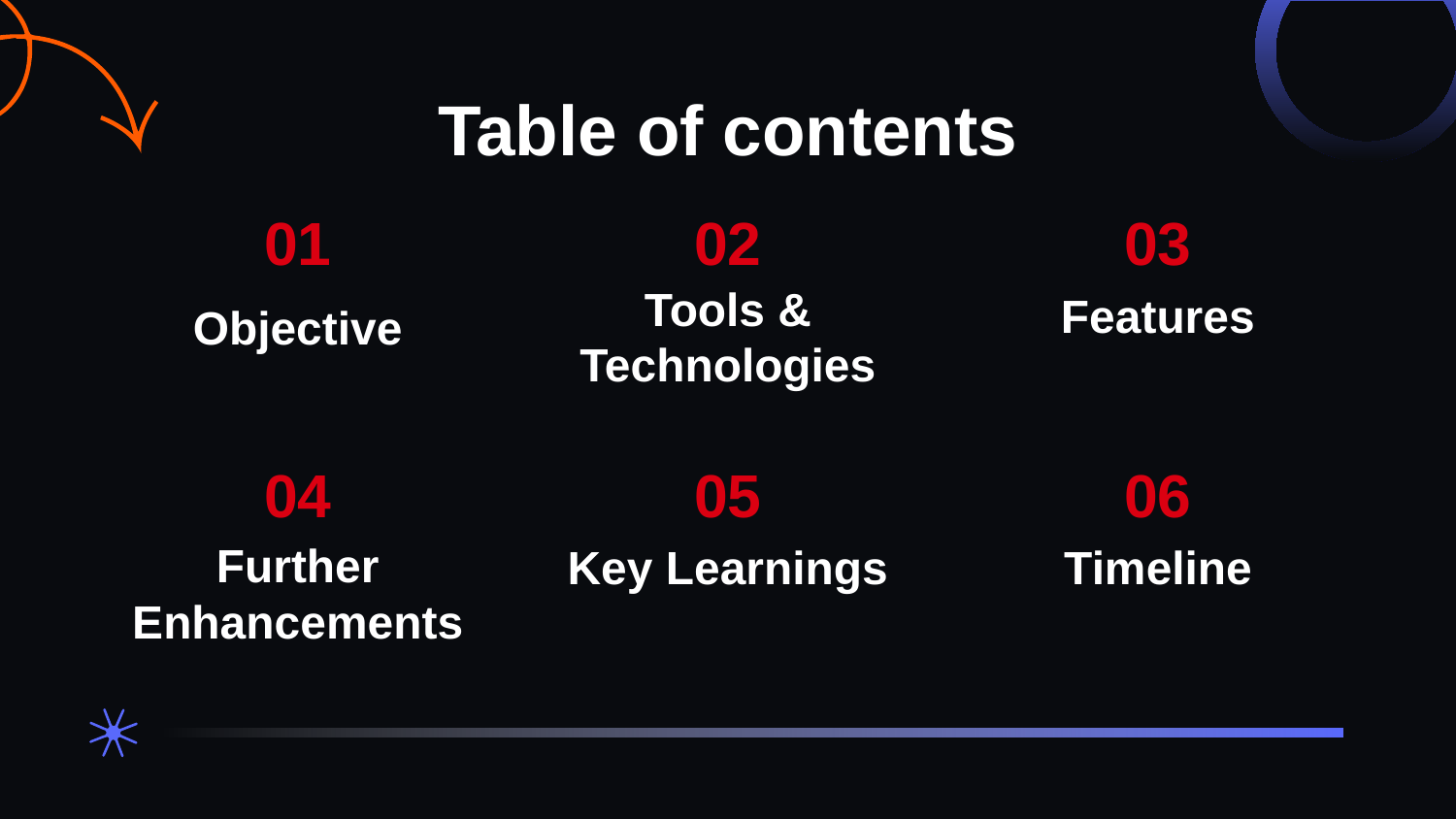

Table of contents
01
02
03
Features
# Objective
Tools & Technologies
04
05
06
Key Learnings
Timeline
Further Enhancements